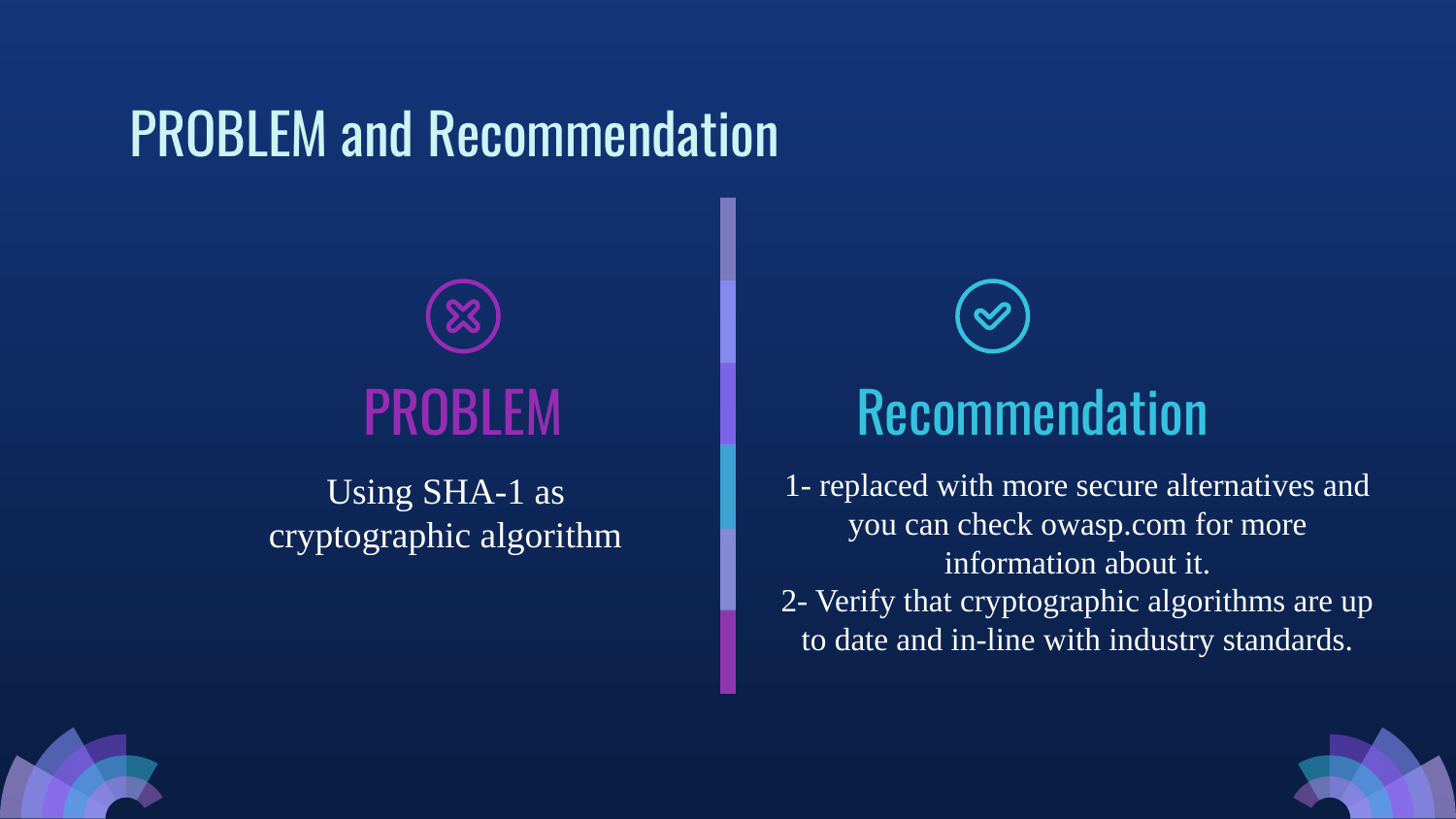

PROBLEM and Recommendation

PROBLEM
# Recommendation
1- replaced with more secure alternatives and you can check owasp.com for more information about it.
2- Verify that cryptographic algorithms are up to date and in-line with industry standards.
Using SHA-1 as cryptographic algorithm